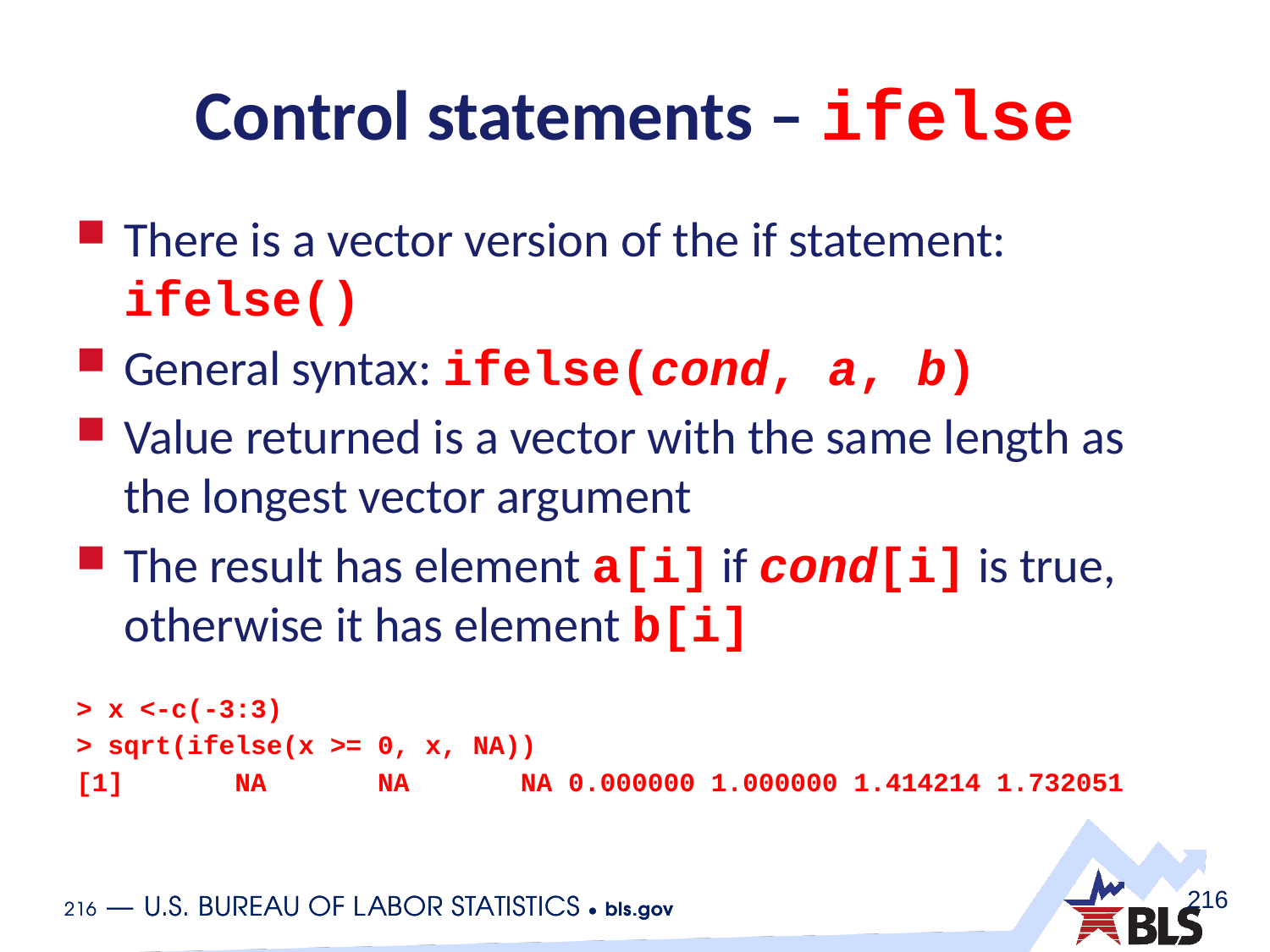

# Control statements – ifelse
There is a vector version of the if statement: ifelse()
General syntax: ifelse(cond, a, b)
Value returned is a vector with the same length as the longest vector argument
The result has element a[i] if cond[i] is true, otherwise it has element b[i]

> x <-c(-3:3)
> sqrt(ifelse(x >= 0, x, NA))
[1]       NA       NA       NA 0.000000 1.000000 1.414214 1.732051
216